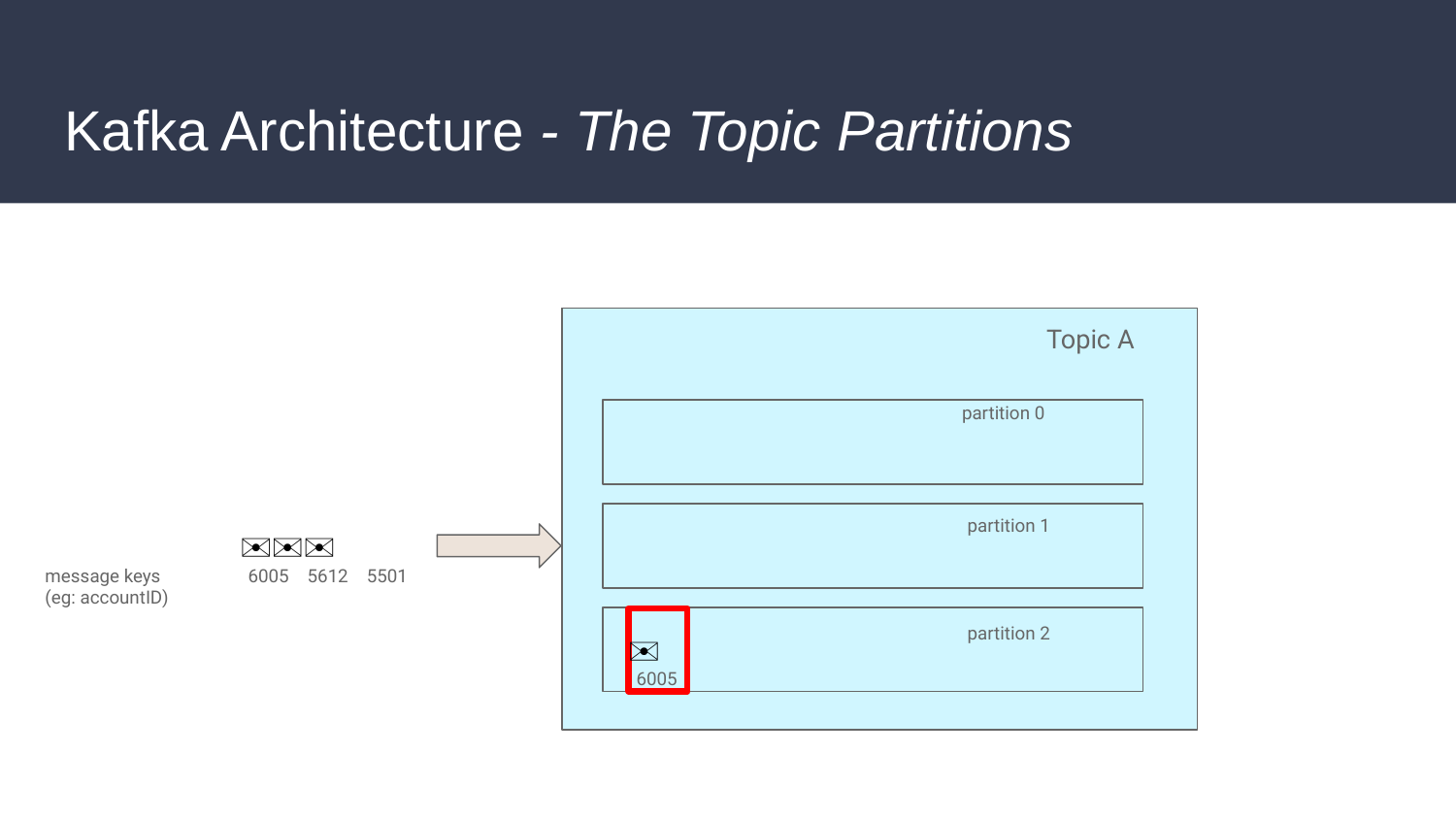

# Kafka Architecture - The Topic Partitions

    Topic A
   partition 0

    partition 1

          ✉️✉️✉️

message keys                   6005    5612    5501    (eg: accountID)
    partition 2

✉️

6005